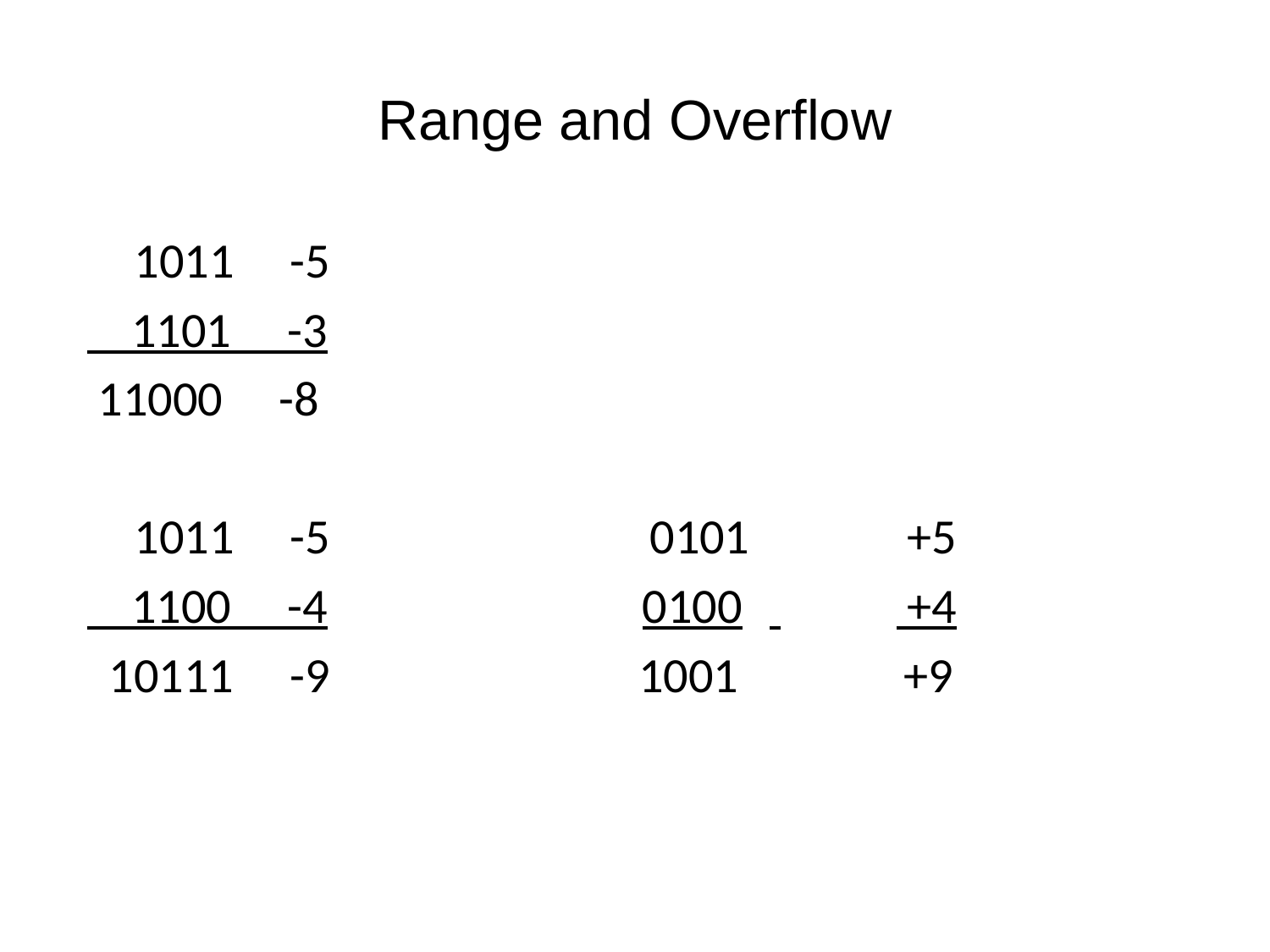

# Range and Overflow
	1011     -5
    1101     -3
 11000     -8

	1011     -5		            0101		 +5
    1100     -4			0100	 	 +4
  10111     -9		           1001 	            +9